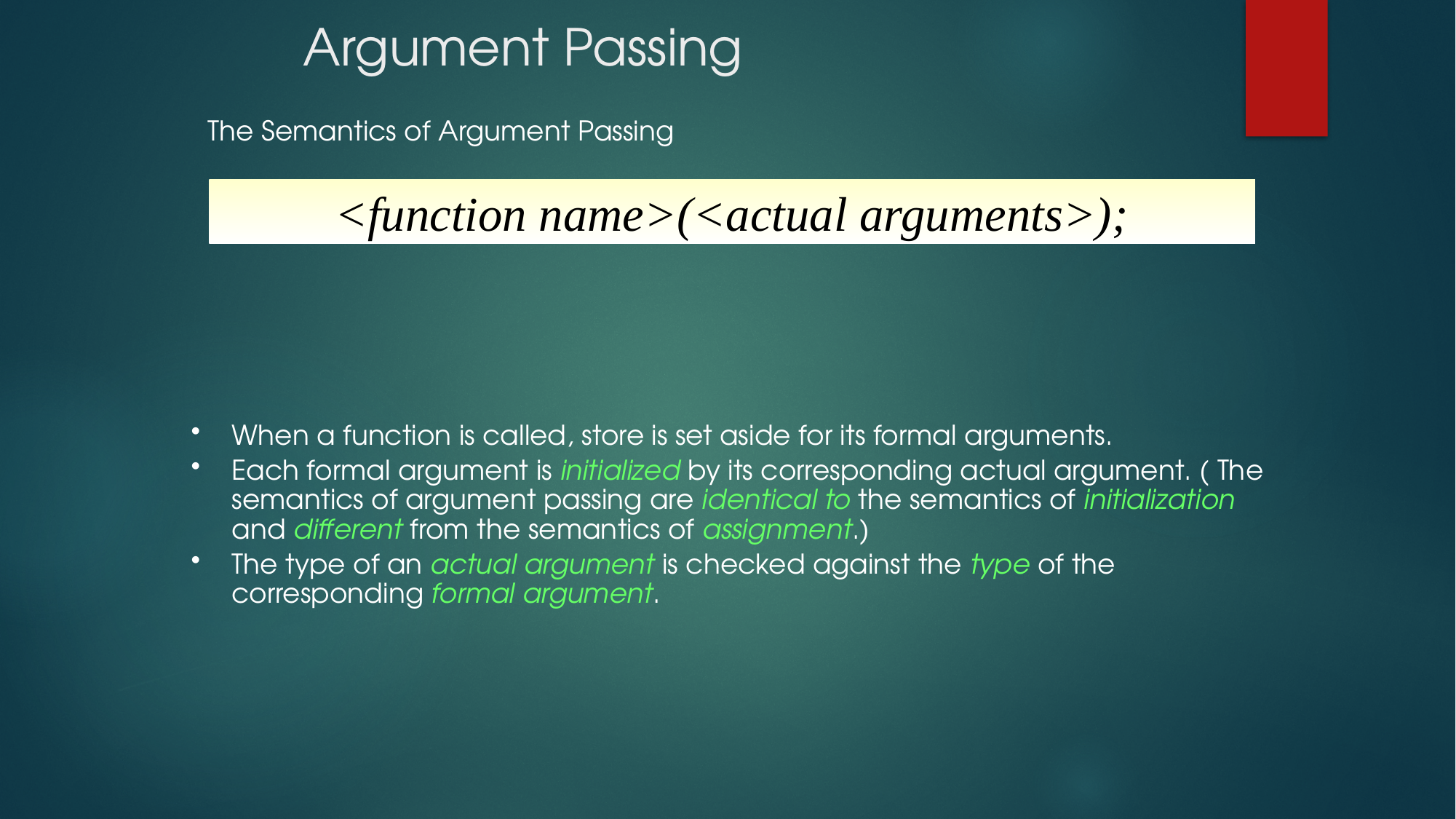

# Argument Passing
 The Semantics of Argument Passing
<function name>(<actual arguments>);
When a function is called, store is set aside for its formal arguments.
Each formal argument is initialized by its corresponding actual argument. ( The semantics of argument passing are identical to the semantics of initialization and different from the semantics of assignment.)
The type of an actual argument is checked against the type of the corresponding formal argument.